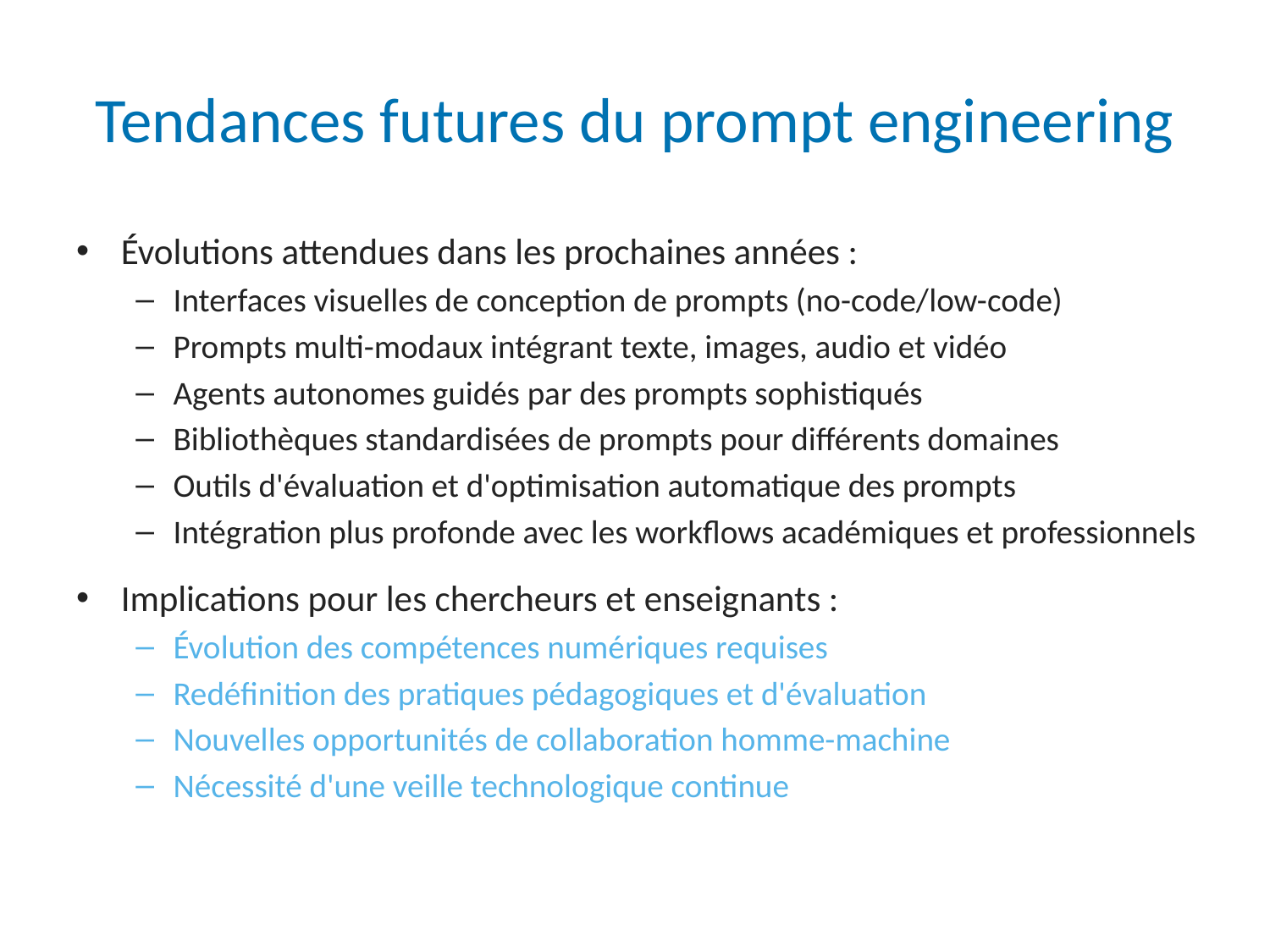

# Tendances futures du prompt engineering
Évolutions attendues dans les prochaines années :
Interfaces visuelles de conception de prompts (no-code/low-code)
Prompts multi-modaux intégrant texte, images, audio et vidéo
Agents autonomes guidés par des prompts sophistiqués
Bibliothèques standardisées de prompts pour différents domaines
Outils d'évaluation et d'optimisation automatique des prompts
Intégration plus profonde avec les workflows académiques et professionnels
Implications pour les chercheurs et enseignants :
Évolution des compétences numériques requises
Redéfinition des pratiques pédagogiques et d'évaluation
Nouvelles opportunités de collaboration homme-machine
Nécessité d'une veille technologique continue